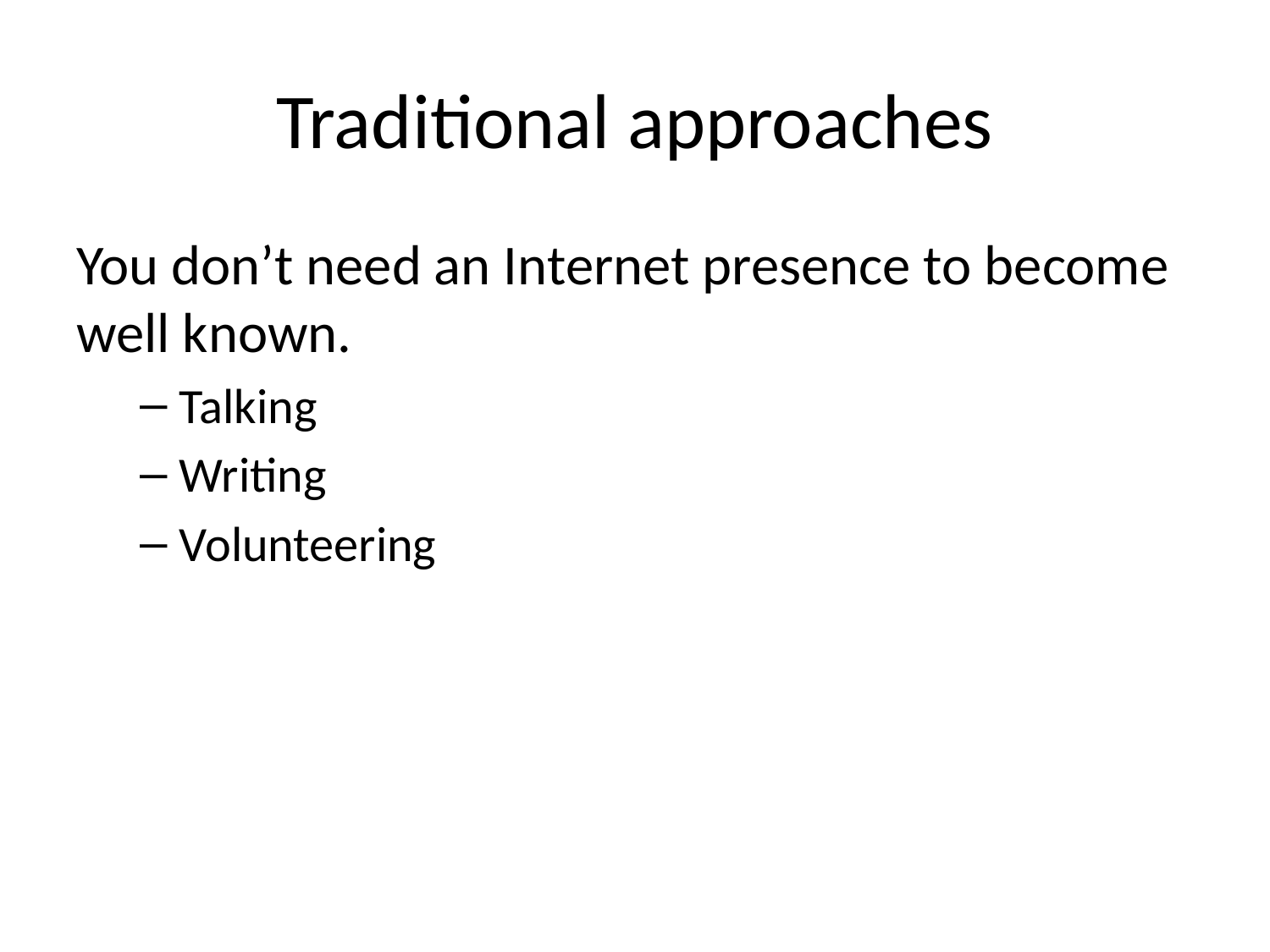

# Traditional approaches
You don’t need an Internet presence to become well known.
Talking
Writing
Volunteering